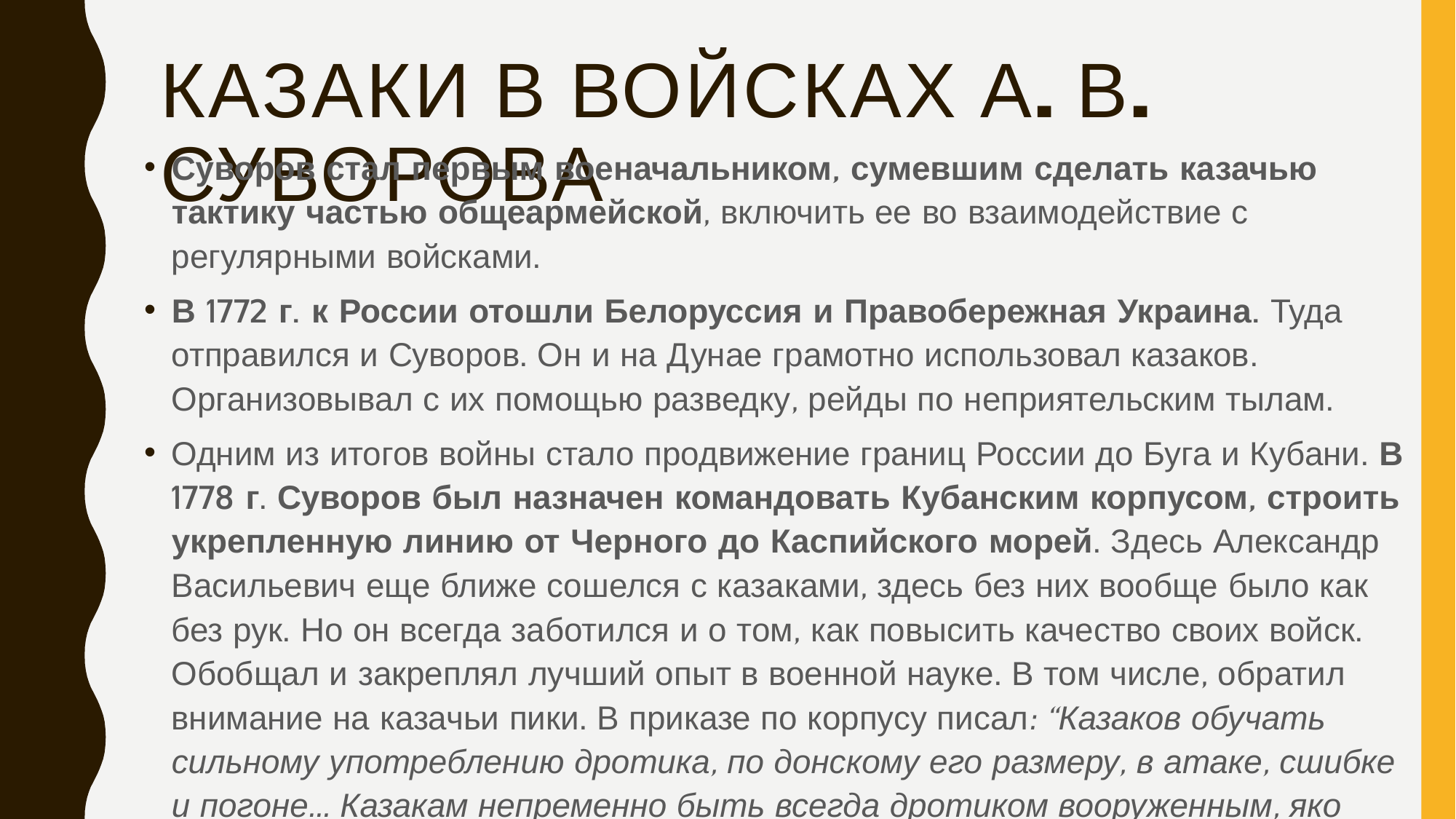

# Казаки в войсках А. В. Суворова
Суворов стал первым военачальником, сумевшим сделать казачью тактику частью общеармейской, включить ее во взаимодействие с регулярными войсками.
В 1772 г. к России отошли Белоруссия и Правобережная Украина. Туда отправился и Суворов. Он и на Дунае грамотно использовал казаков. Организовывал с их помощью разведку, рейды по неприятельским тылам.
Одним из итогов войны стало продвижение границ России до Буга и Кубани. В 1778 г. Суворов был назначен командовать Кубанским корпусом, строить укрепленную линию от Черного до Каспийского морей. Здесь Александр Васильевич еще ближе сошелся с казаками, здесь без них вообще было как без рук. Но он всегда заботился и о том, как повысить качество своих войск. Обобщал и закреплял лучший опыт в военной науке. В том числе, обратил внимание на казачьи пики. В приказе по корпусу писал: “Казаков обучать сильному употреблению дротика, по донскому его размеру, в атаке, сшибке и погоне… Казакам непременно быть всегда дротиком вооруженным, яко наисильнейшим их оружием для поражения всякого противника”.